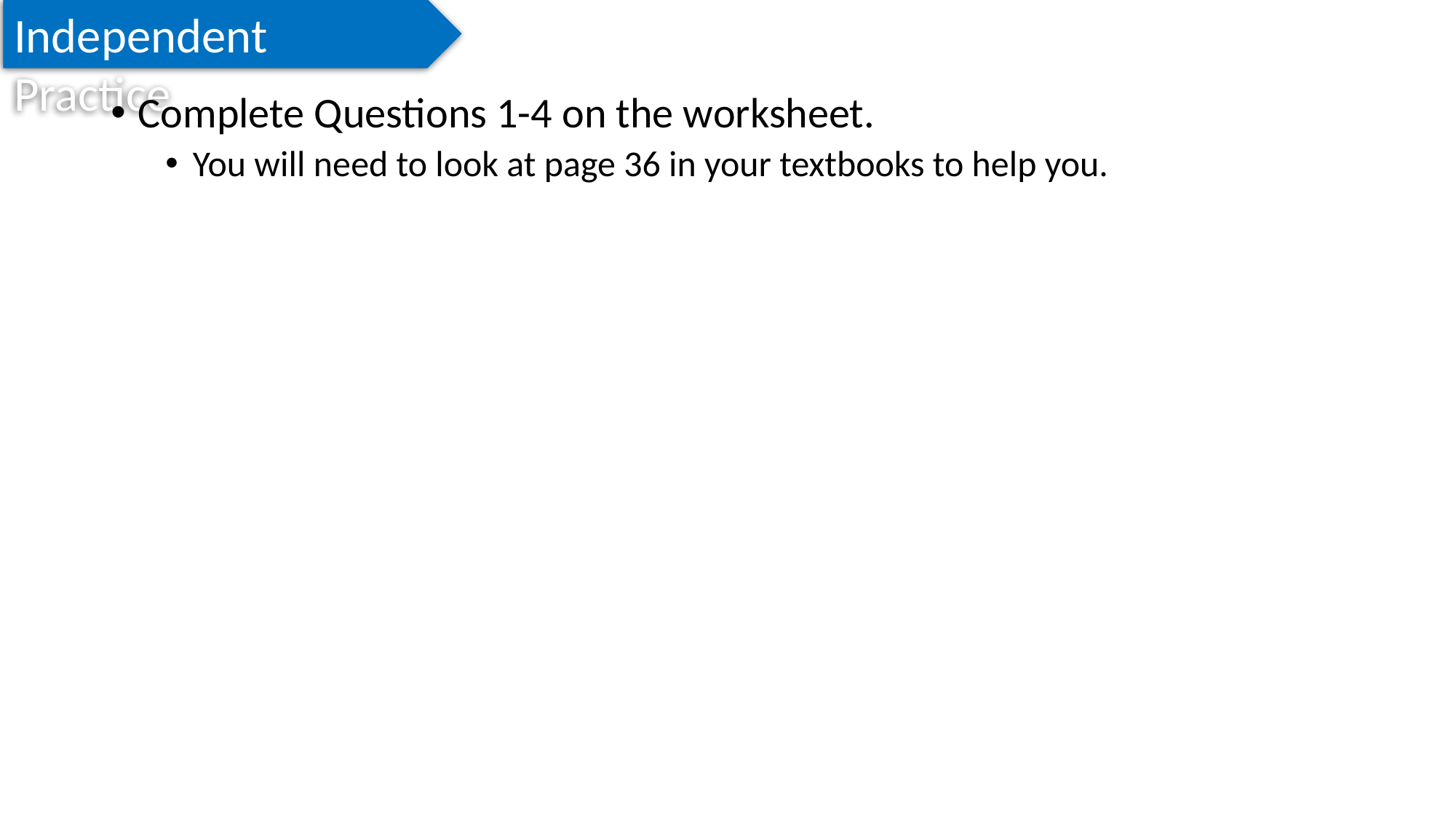

Independent Practice
Complete Questions 1-4 on the worksheet.
You will need to look at page 36 in your textbooks to help you.